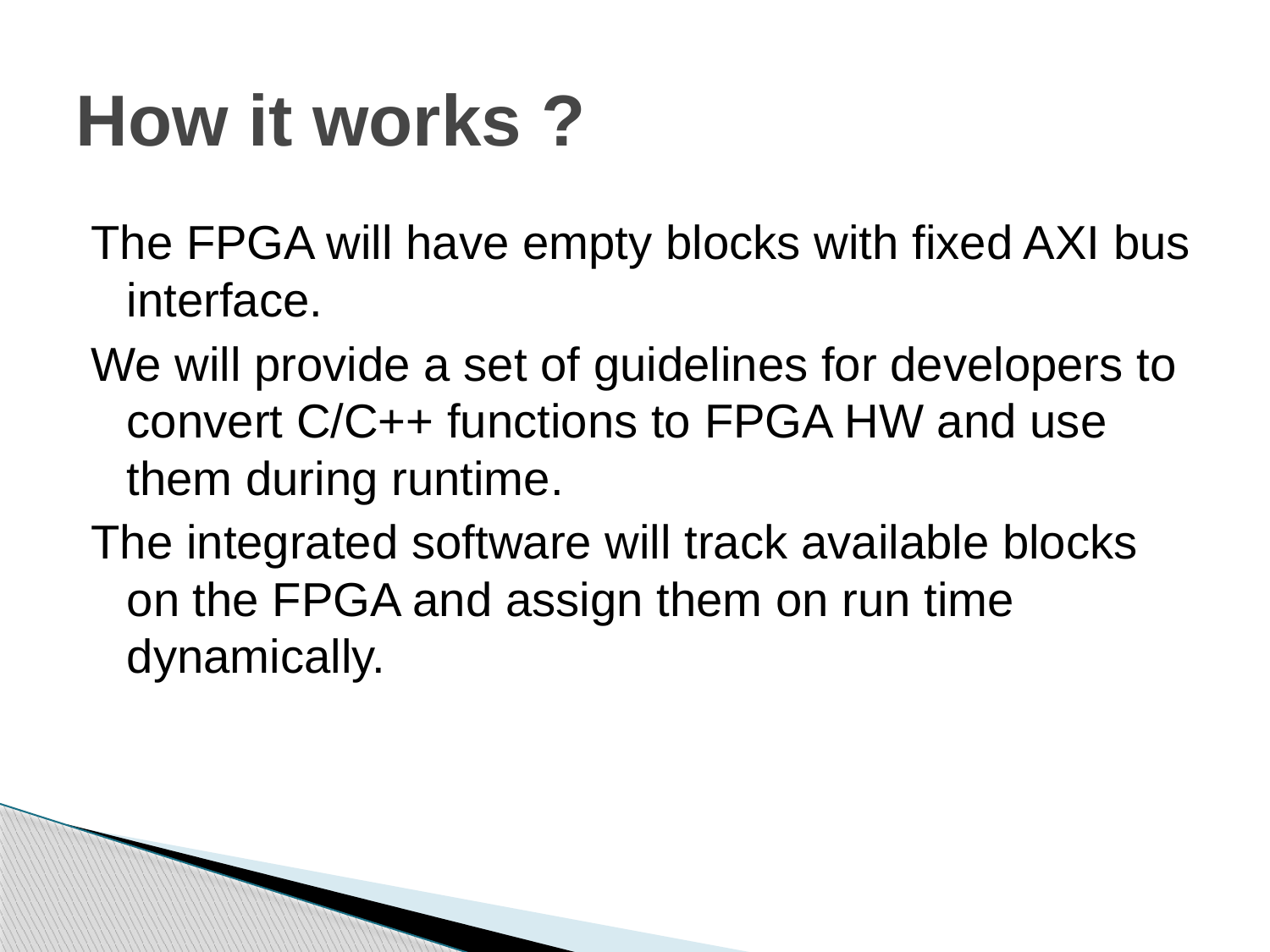

# How it works ?
The FPGA will have empty blocks with fixed AXI bus interface.
We will provide a set of guidelines for developers to convert C/C++ functions to FPGA HW and use them during runtime.
The integrated software will track available blocks on the FPGA and assign them on run time dynamically.